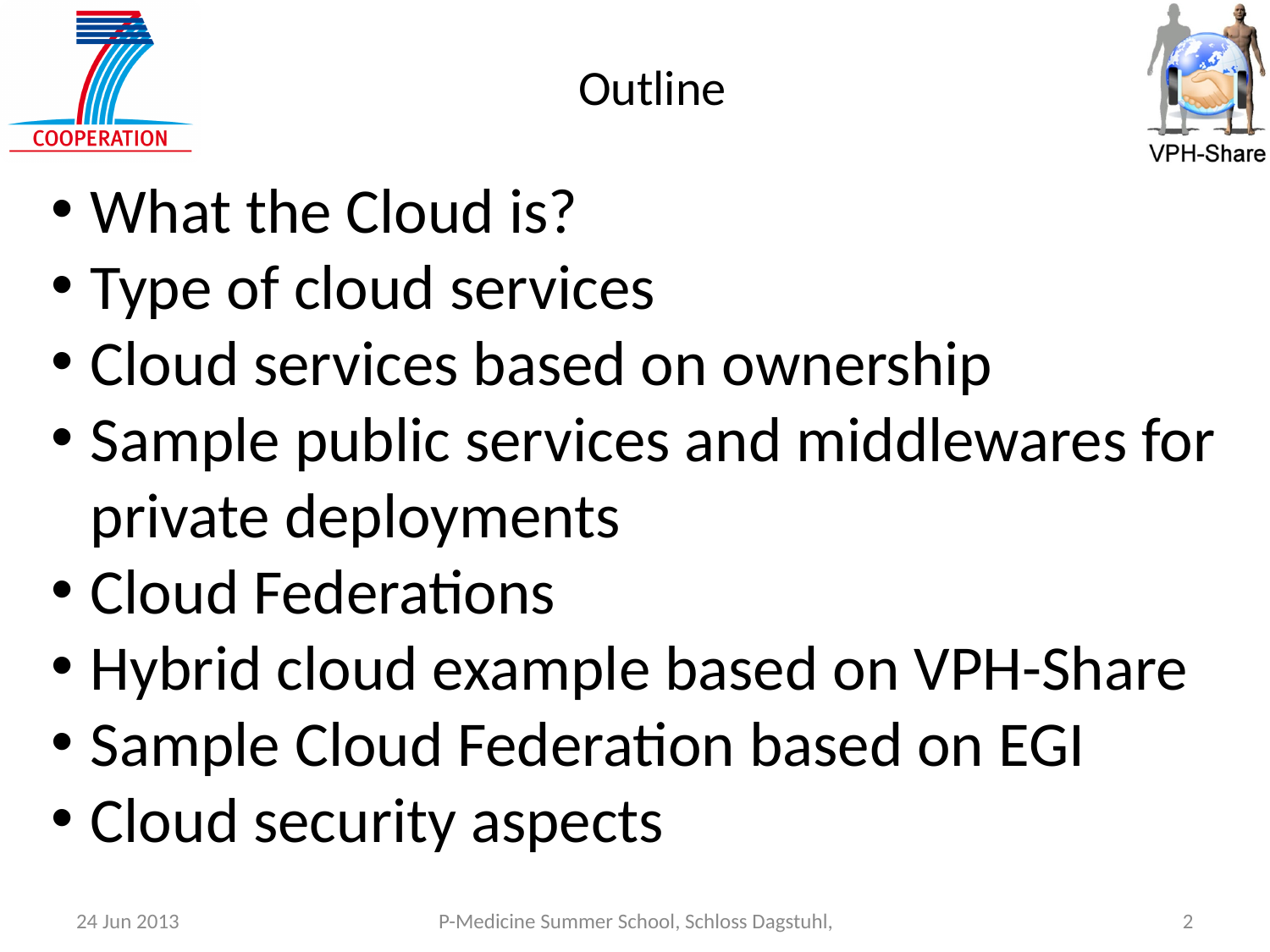

# Outline
What the Cloud is?
Type of cloud services
Cloud services based on ownership
Sample public services and middlewares for private deployments
Cloud Federations
Hybrid cloud example based on VPH-Share
Sample Cloud Federation based on EGI
Cloud security aspects